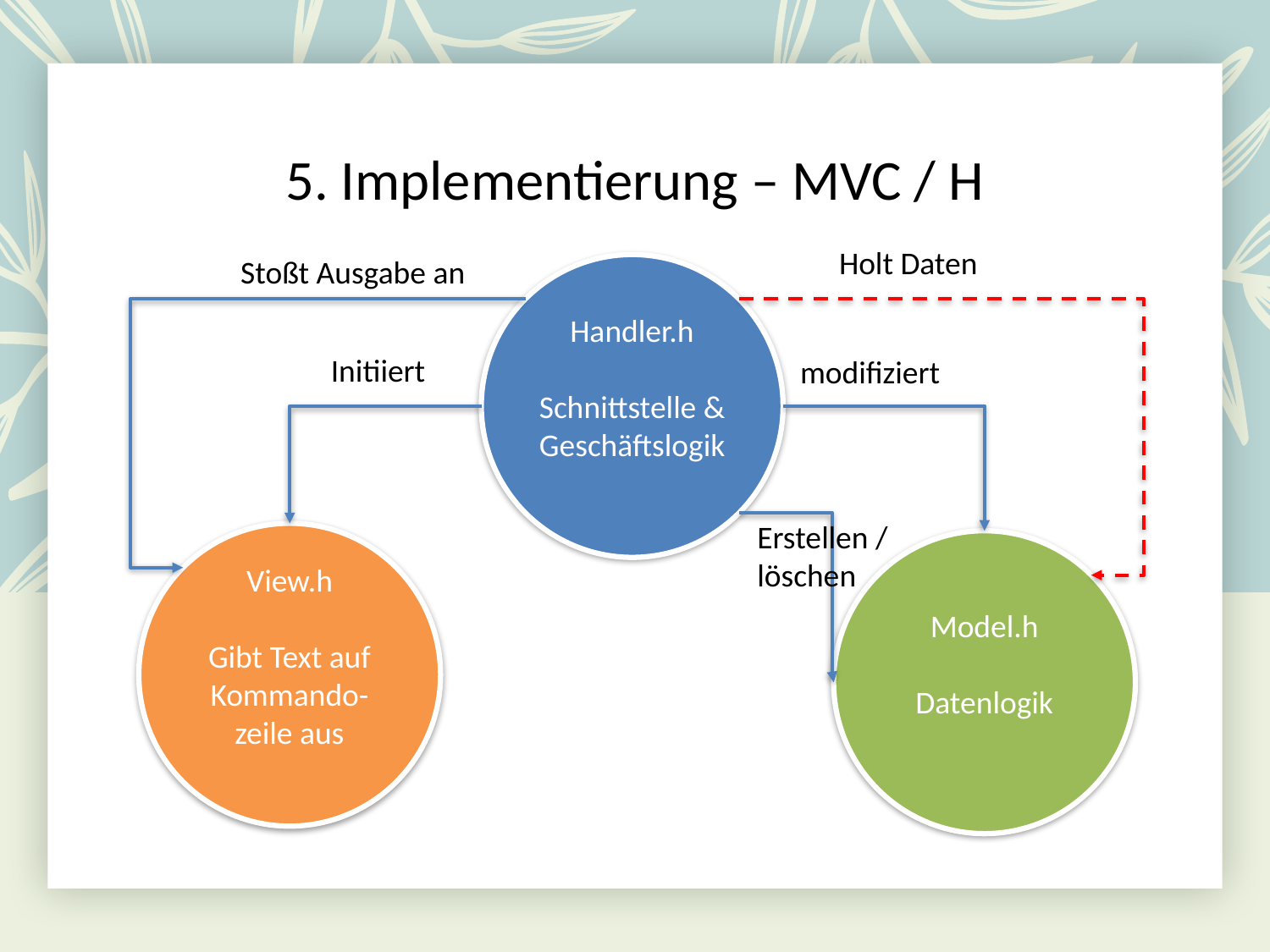

# 5. Implementierung – MVC / H
Holt Daten
Stoßt Ausgabe an
Handler.h

Schnittstelle & Geschäftslogik

Initiiert
modifiziert
Erstellen / löschen
View.h

Gibt Text auf Kommando-zeile aus

Model.h

Datenlogik